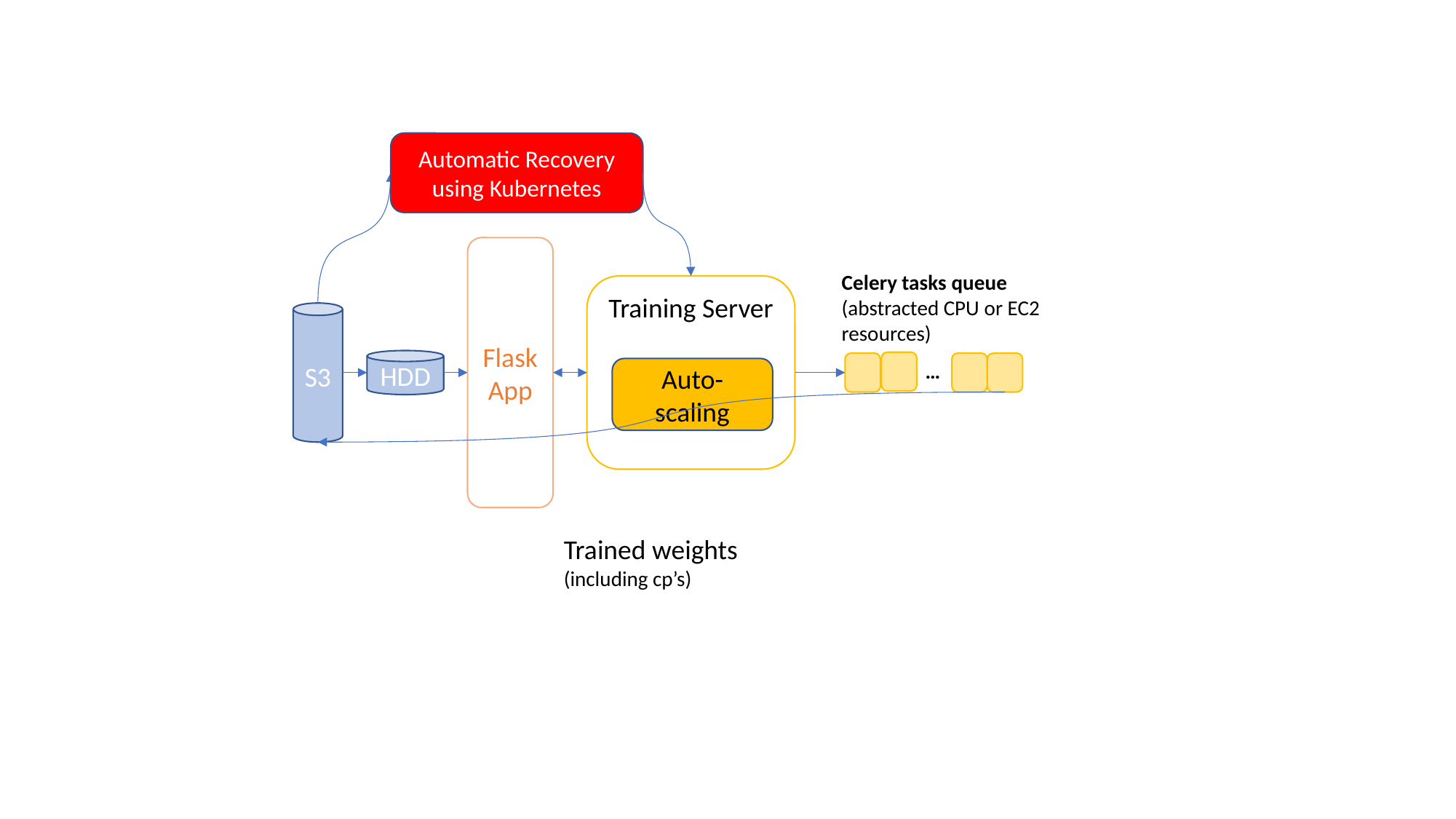

Automatic Recovery using Kubernetes
Flask App
Celery tasks queue (abstracted CPU or EC2 resources)
Training Server
S3
…

Auto-scaling
Trained weights
(including cp’s)
HDD